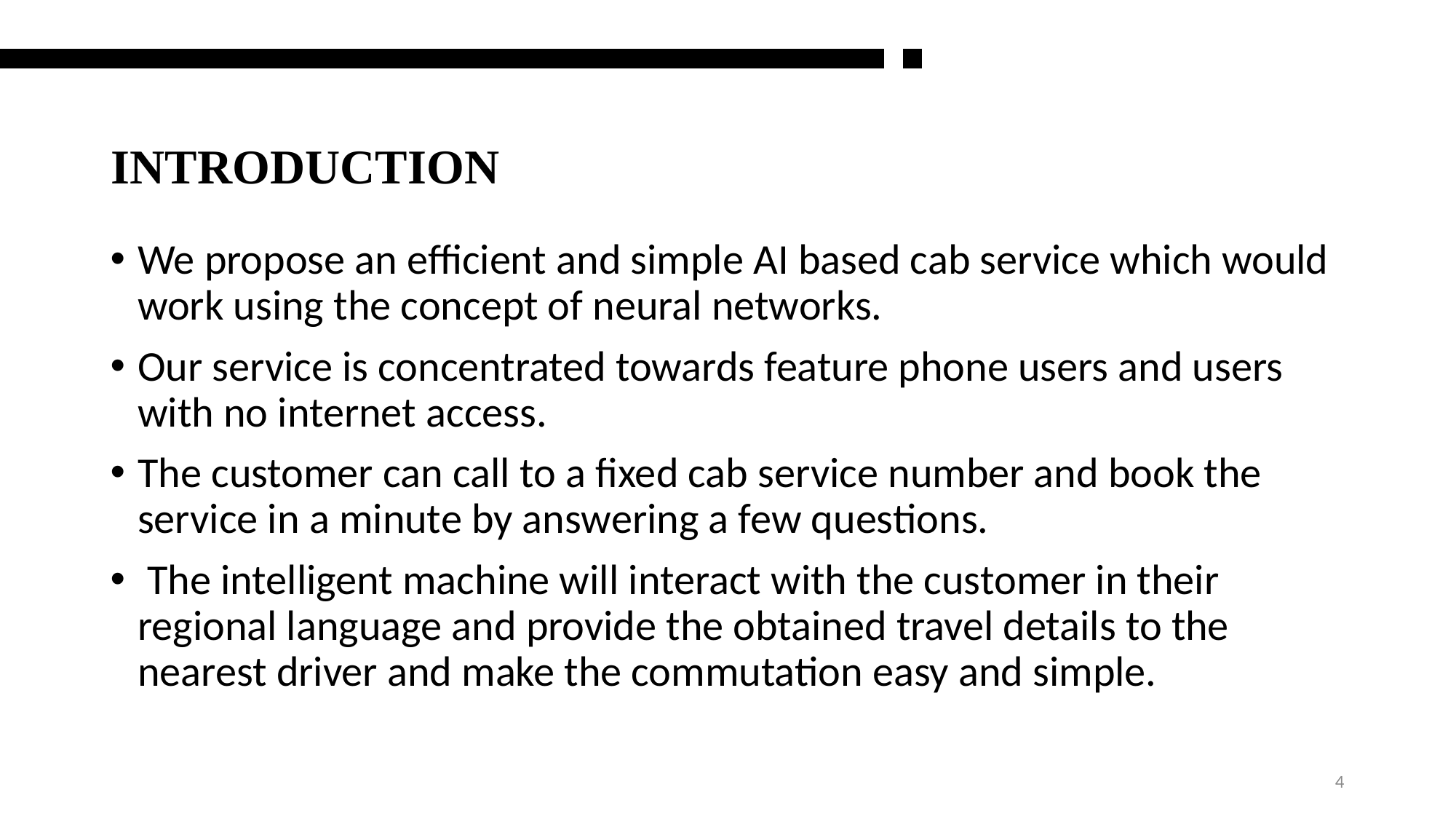

# INTRODUCTION
We propose an efficient and simple AI based cab service which would work using the concept of neural networks.
Our service is concentrated towards feature phone users and users with no internet access.
The customer can call to a fixed cab service number and book the service in a minute by answering a few questions.
 The intelligent machine will interact with the customer in their regional language and provide the obtained travel details to the nearest driver and make the commutation easy and simple.
4